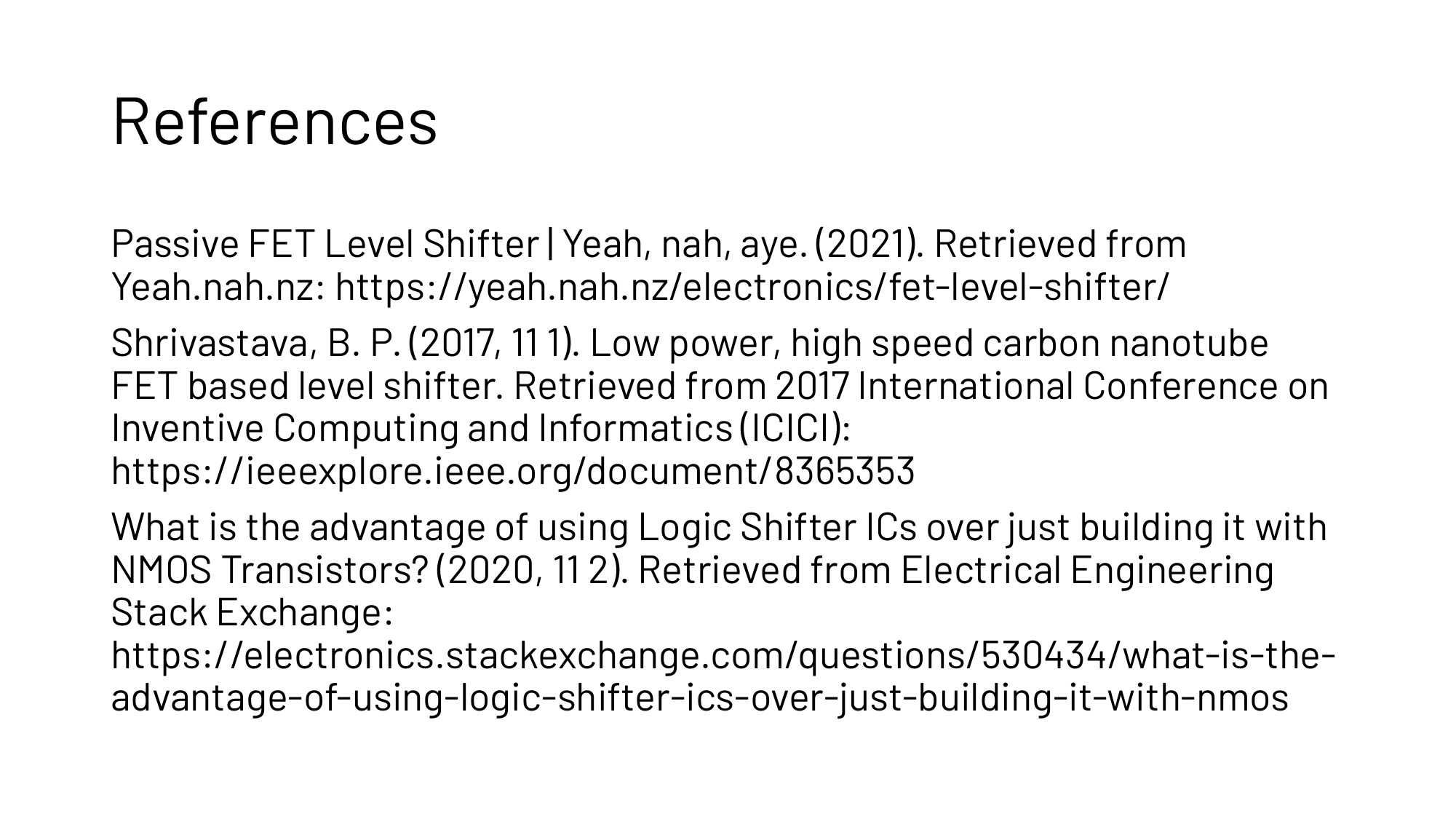

# References
Passive FET Level Shifter | Yeah, nah, aye. (2021). Retrieved from Yeah.nah.nz: https://yeah.nah.nz/electronics/fet-level-shifter/
Shrivastava, B. P. (2017, 11 1). Low power, high speed carbon nanotube FET based level shifter. Retrieved from 2017 International Conference on Inventive Computing and Informatics (ICICI): https://ieeexplore.ieee.org/document/8365353
What is the advantage of using Logic Shifter ICs over just building it with NMOS Transistors? (2020, 11 2). Retrieved from Electrical Engineering Stack Exchange: https://electronics.stackexchange.com/questions/530434/what-is-the-advantage-of-using-logic-shifter-ics-over-just-building-it-with-nmos